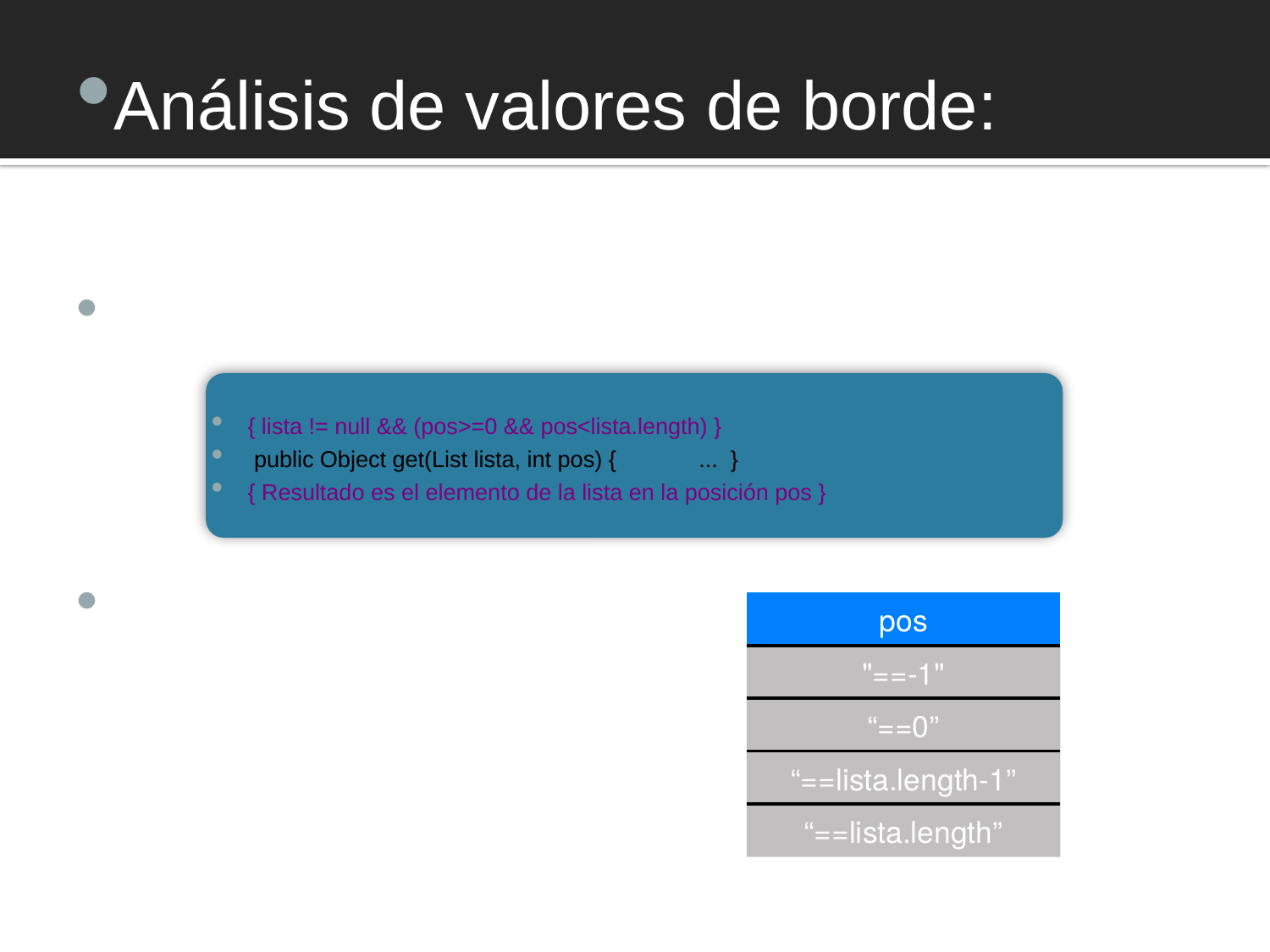

#
Análisis de valores de borde: ejemplo

Volvamos a mirar la rutina del ejemplo anterior
 { lista != null && (pos>=0 && pos<lista.length) }
  public Object get(List lista, int pos) {             ...  }
 { Resultado es el elemento de la lista en la posición pos }
Mirando las condiciones en las entradas, para cubrir los valores de borde deberíamos proveer tests que cubran las siguientes condiciones:
| pos |
| --- |
| "==-1" |
| “==0” |
| “==lista.length-1” |
| “==lista.length” |